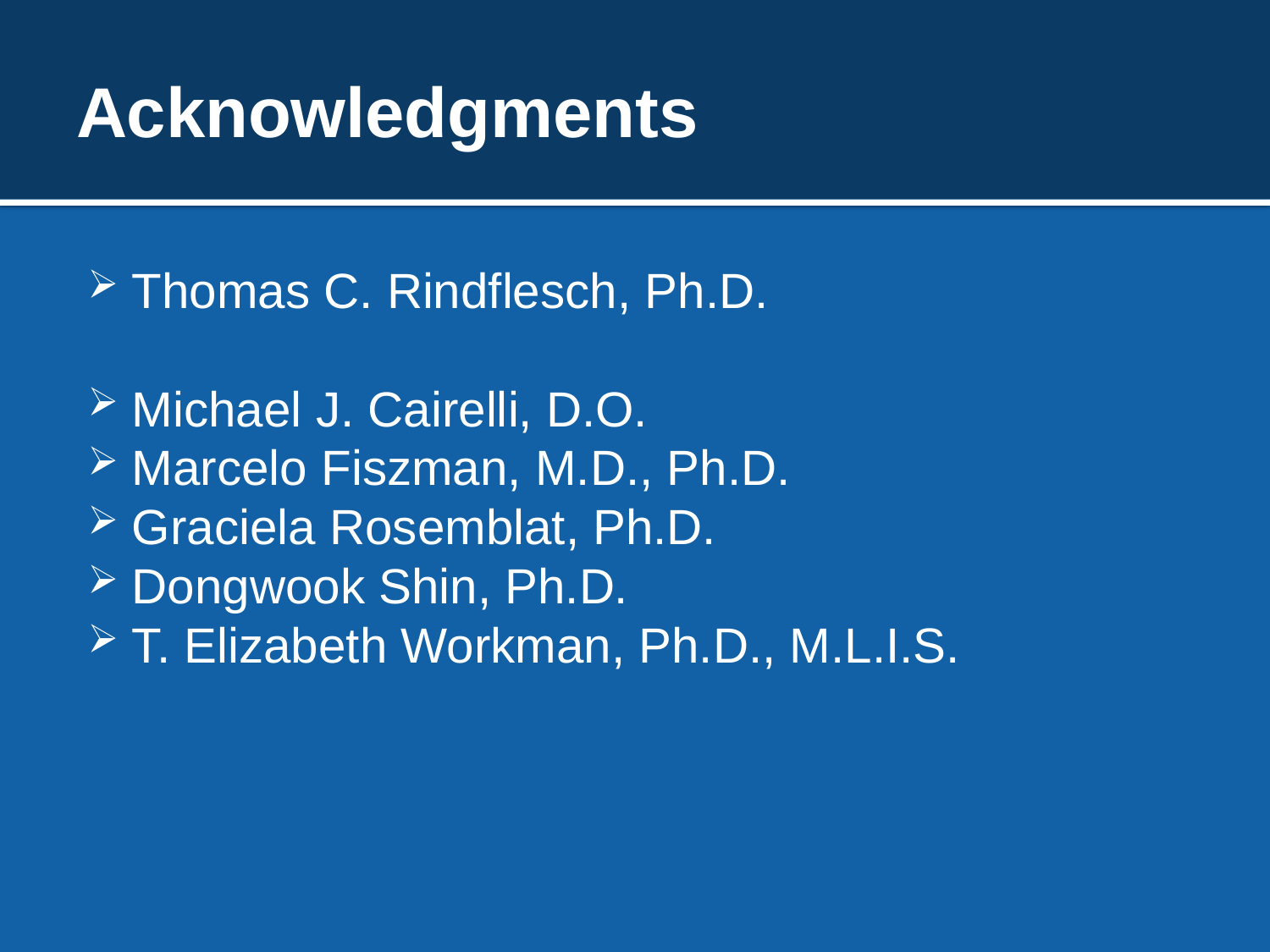

# Acknowledgments
Thomas C. Rindflesch, Ph.D.

Michael J. Cairelli, D.O.
Marcelo Fiszman, M.D., Ph.D.
Graciela Rosemblat, Ph.D.
Dongwook Shin, Ph.D.
T. Elizabeth Workman, Ph.D., M.L.I.S.